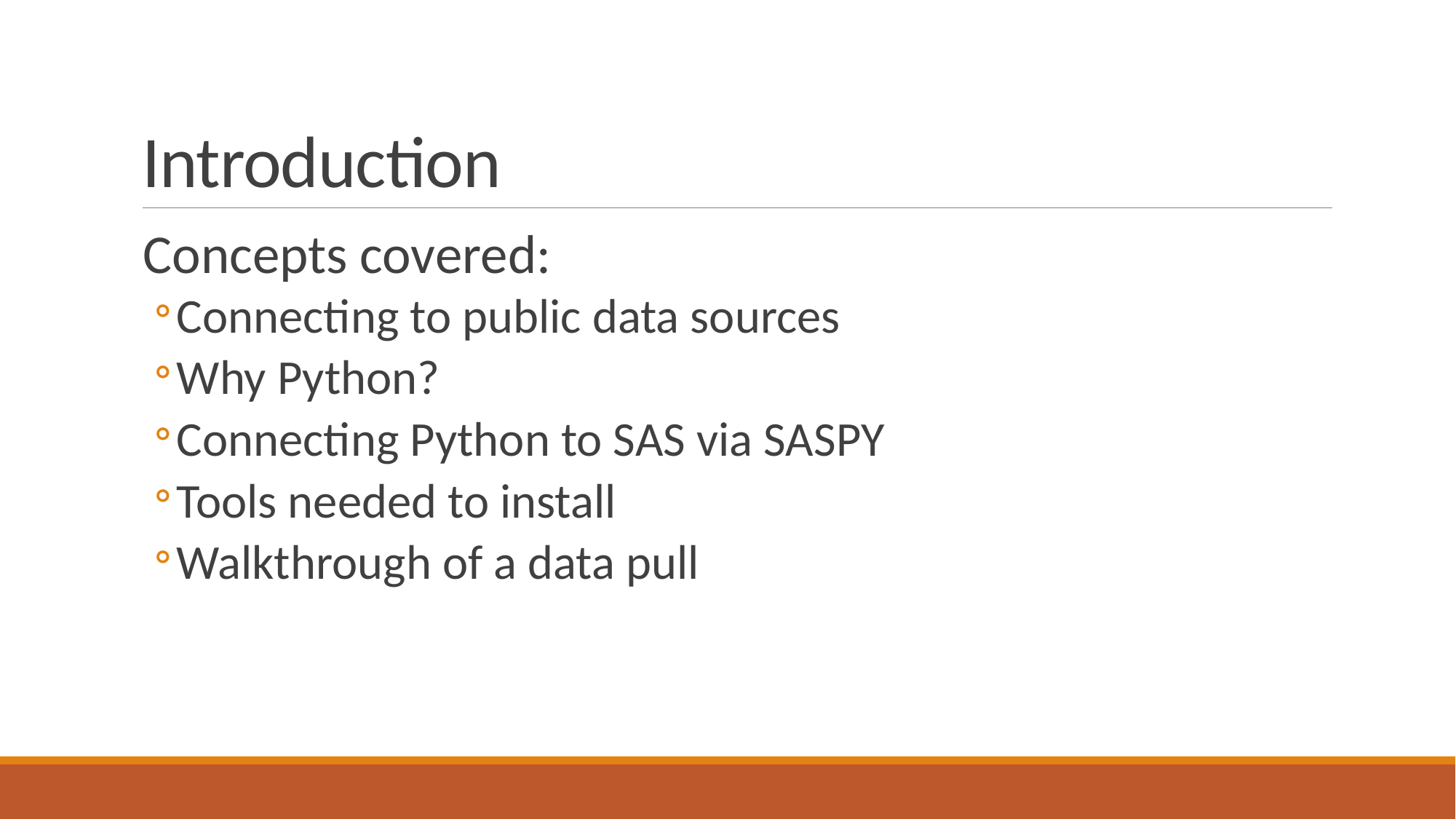

# Introduction
Concepts covered:
Connecting to public data sources
Why Python?
Connecting Python to SAS via SASPY
Tools needed to install
Walkthrough of a data pull